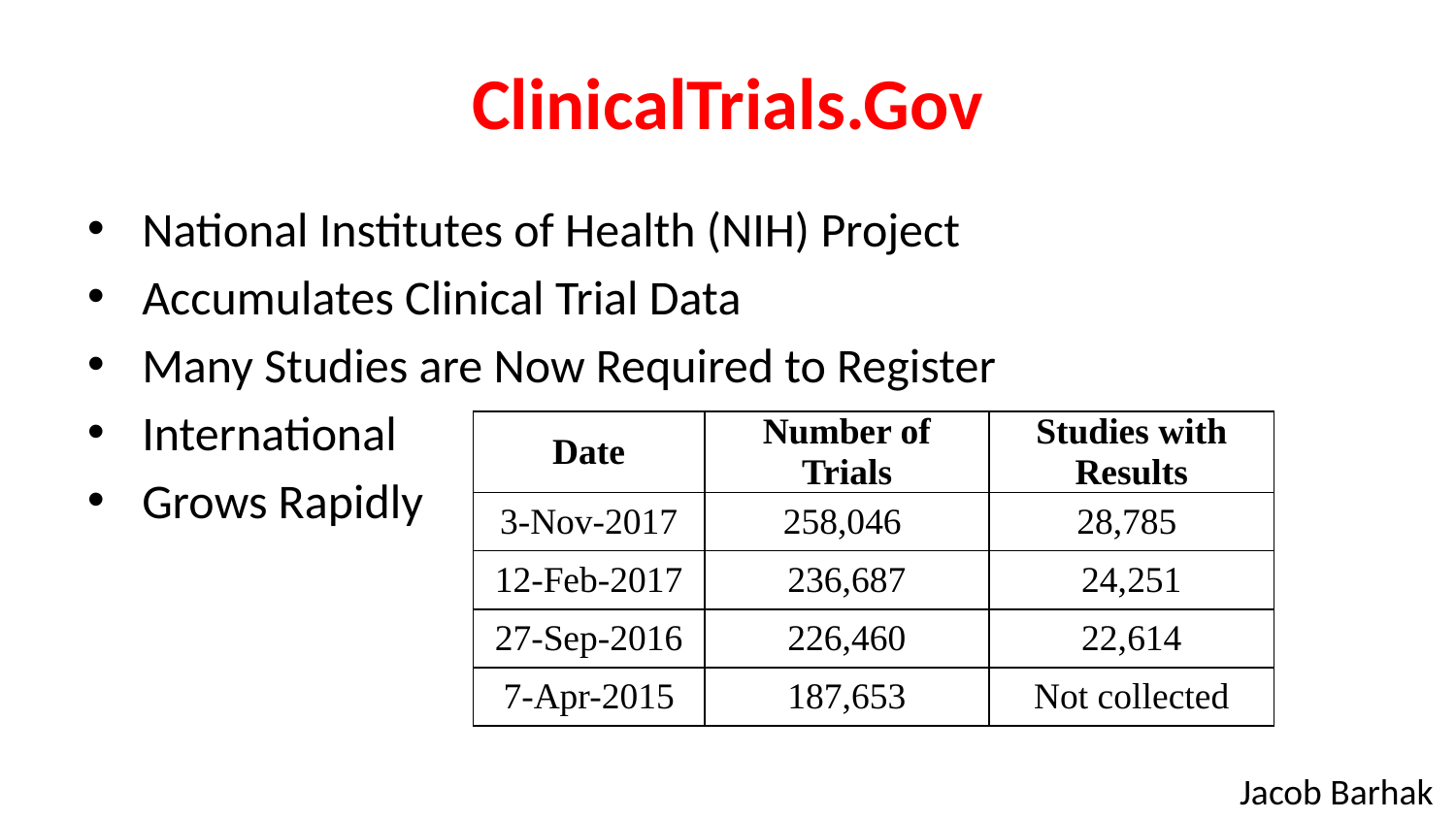

# ClinicalTrials.Gov
National Institutes of Health (NIH) Project
Accumulates Clinical Trial Data
Many Studies are Now Required to Register
International
Grows Rapidly
| Date | Number of Trials | Studies with Results |
| --- | --- | --- |
| 3-Nov-2017 | 258,046 | 28,785 |
| 12-Feb-2017 | 236,687 | 24,251 |
| 27-Sep-2016 | 226,460 | 22,614 |
| 7-Apr-2015 | 187,653 | Not collected |